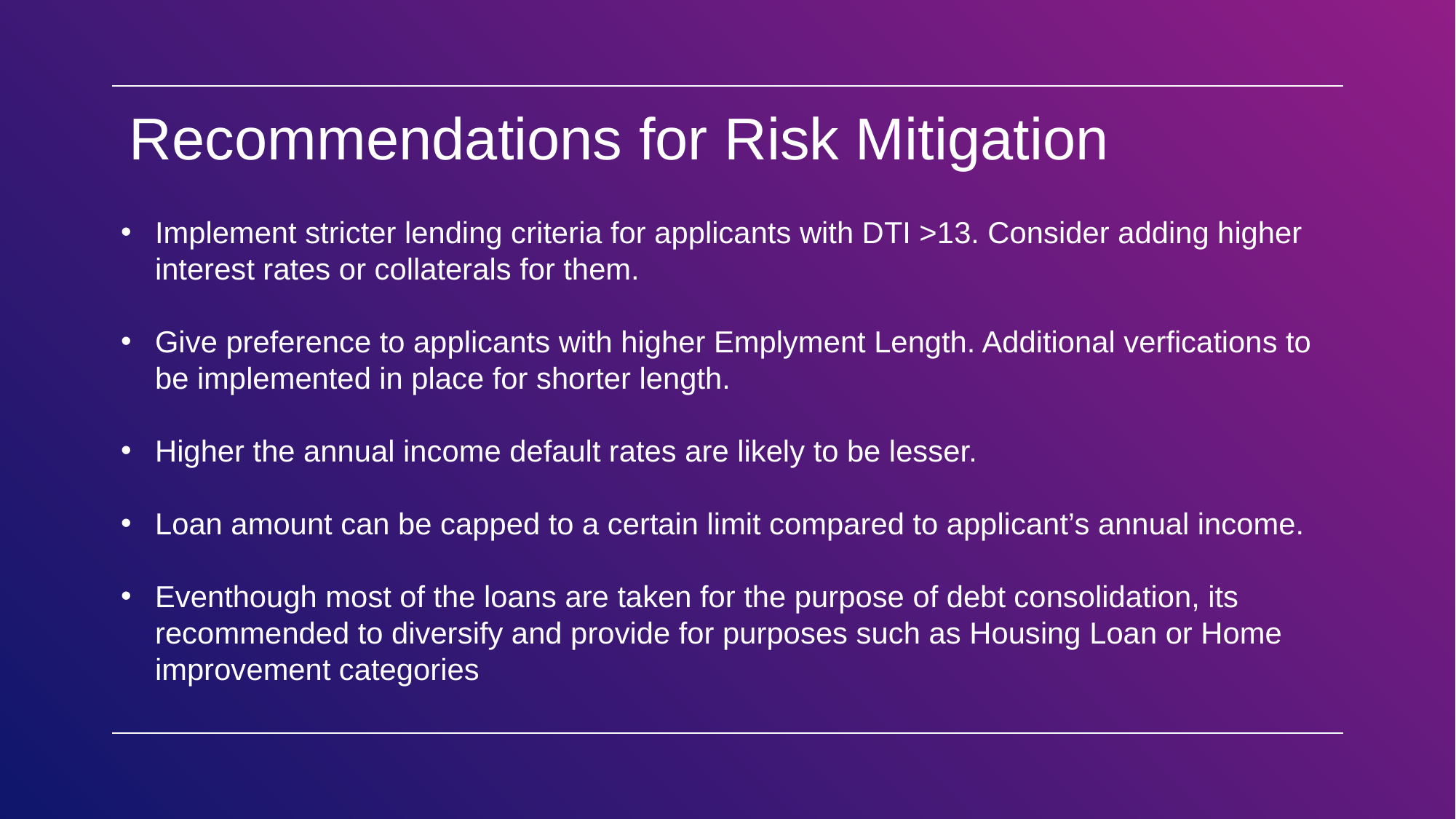

# Recommendations for Risk Mitigation
Implement stricter lending criteria for applicants with DTI >13. Consider adding higher interest rates or collaterals for them.

Give preference to applicants with higher Emplyment Length. Additional verfications to be implemented in place for shorter length.

Higher the annual income default rates are likely to be lesser.

Loan amount can be capped to a certain limit compared to applicant’s annual income.

Eventhough most of the loans are taken for the purpose of debt consolidation, its recommended to diversify and provide for purposes such as Housing Loan or Home improvement categories